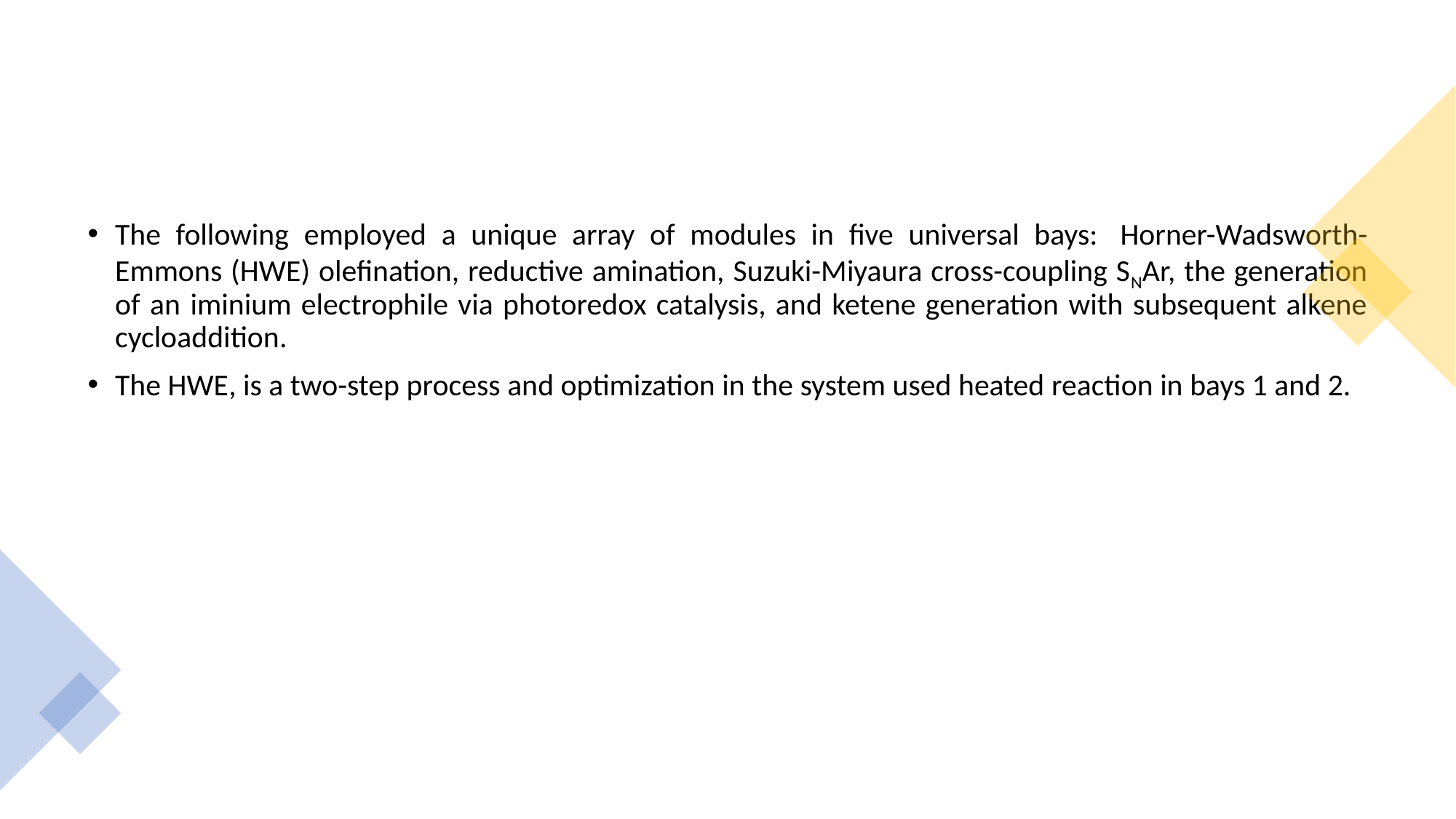

#

The following employed a unique array of modules in five universal bays:  Horner-Wadsworth-Emmons (HWE) olefination, reductive amination, Suzuki-Miyaura cross-coupling SNAr, the generation of an iminium electrophile via photoredox catalysis, and ketene generation with subsequent alkene cycloaddition.
The HWE, is a two-step process and optimization in the system used heated reaction in bays 1 and 2.